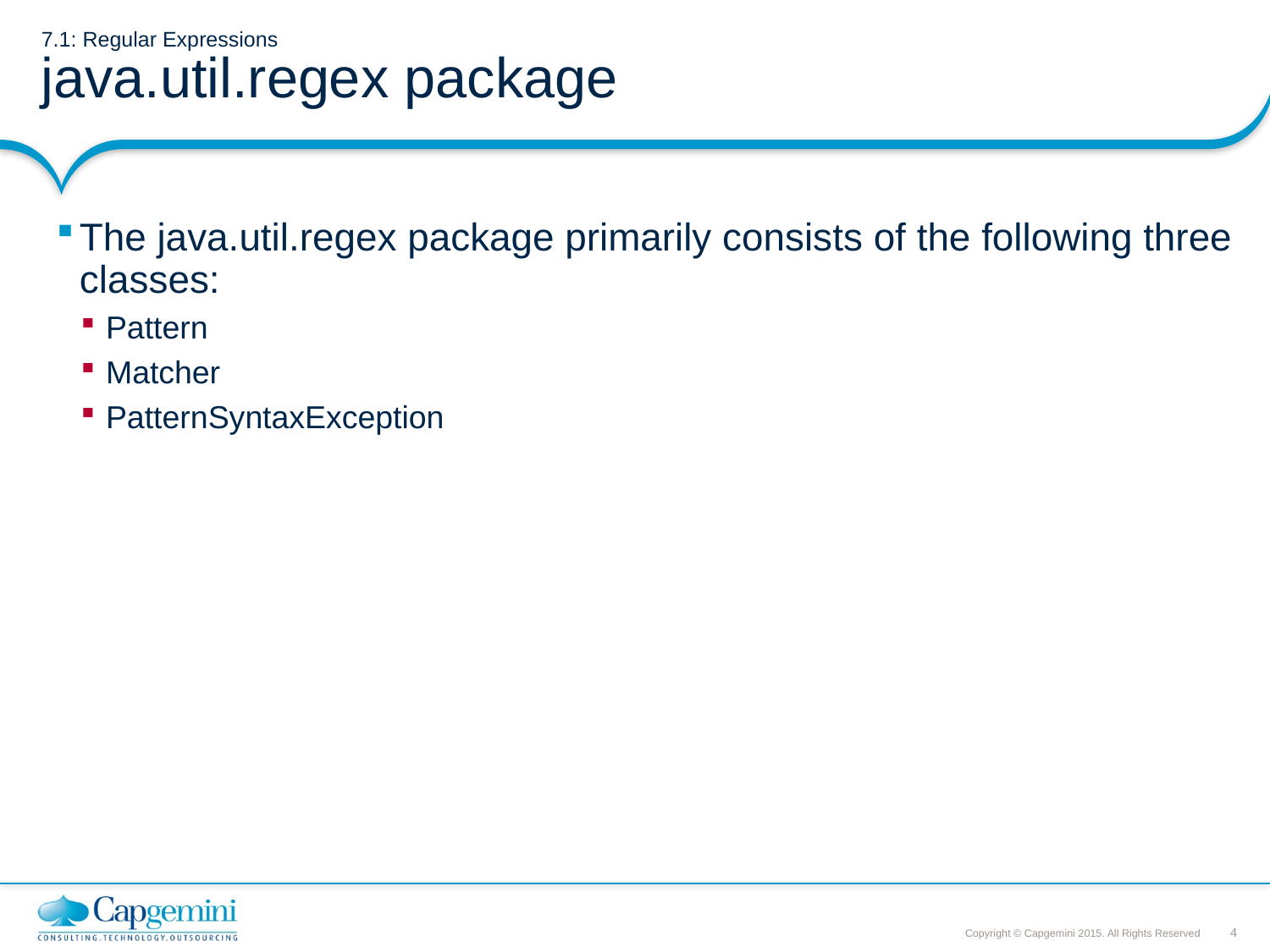

# 7.1: Regular Expressions java.util.regex package
The java.util.regex package primarily consists of the following three classes:
Pattern
Matcher
PatternSyntaxException